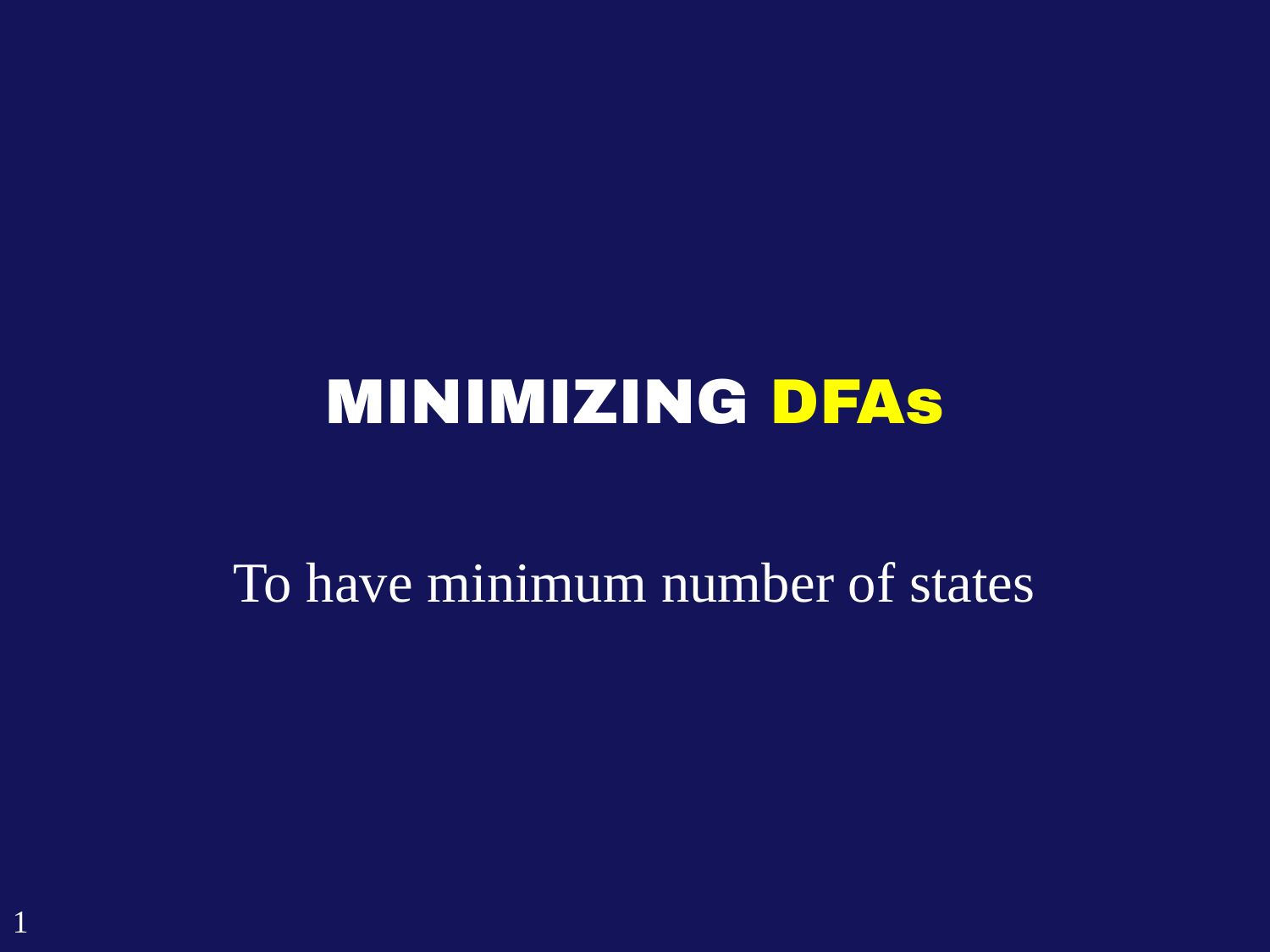

# MINIMIZING DFAs
To have minimum number of states